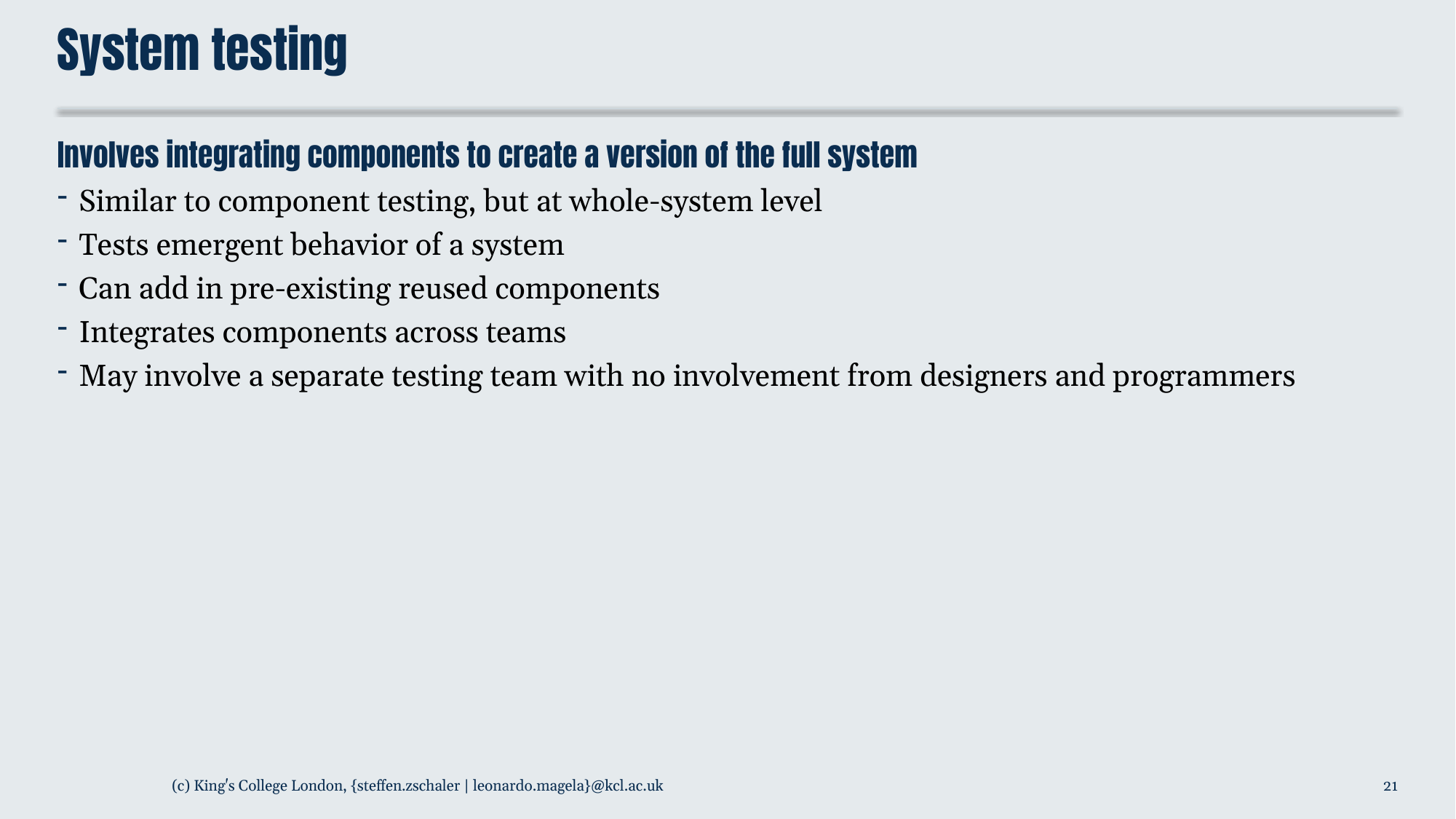

# System testing
Involves integrating components to create a version of the full system
Similar to component testing, but at whole-system level
Tests emergent behavior of a system
Can add in pre-existing reused components
Integrates components across teams
May involve a separate testing team with no involvement from designers and programmers

(c) King's College London, {steffen.zschaler | leonardo.magela}@kcl.ac.uk
21